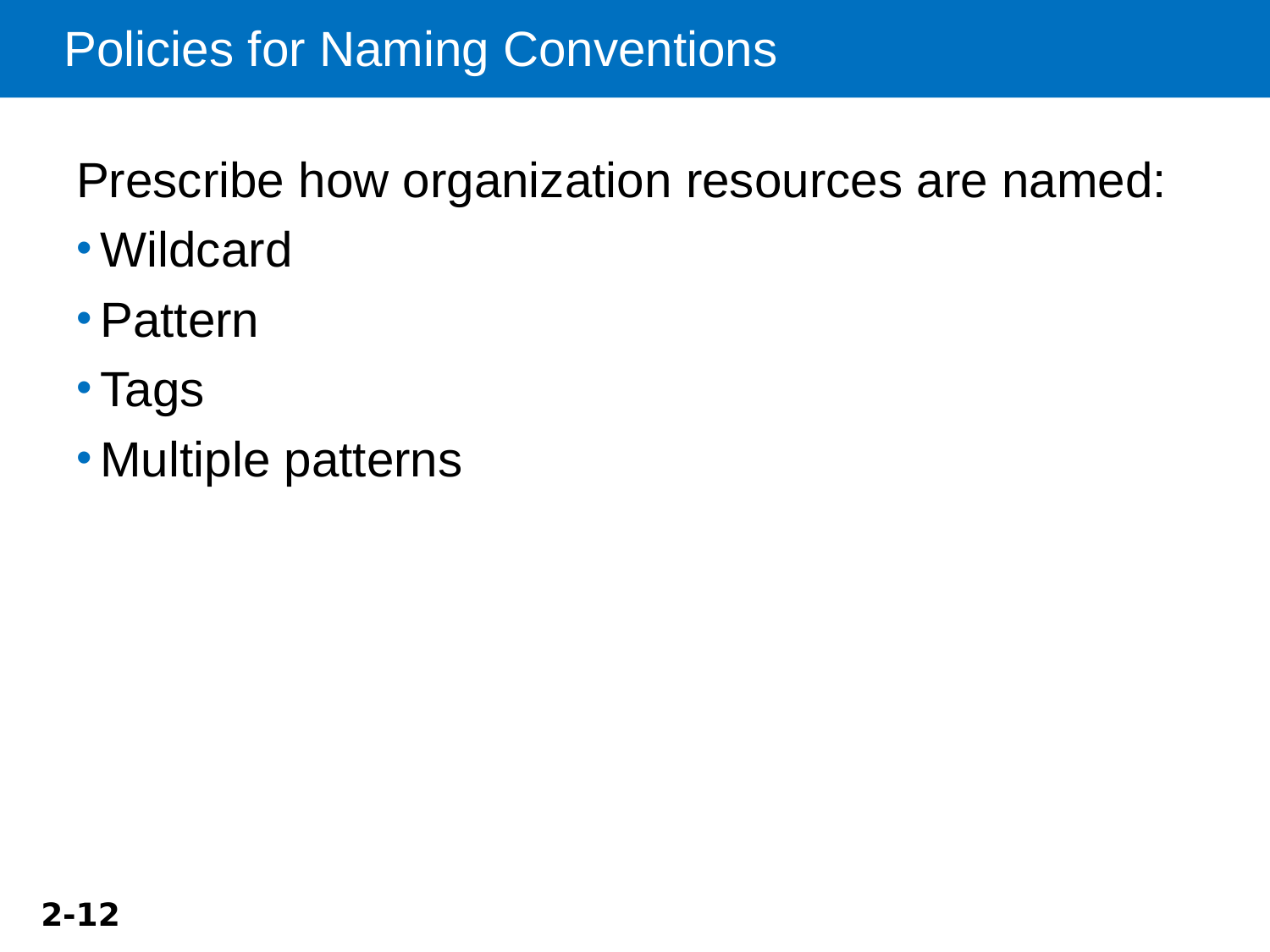

# Policies for Naming Conventions
Prescribe how organization resources are named:
Wildcard
Pattern
Tags
Multiple patterns

2-12